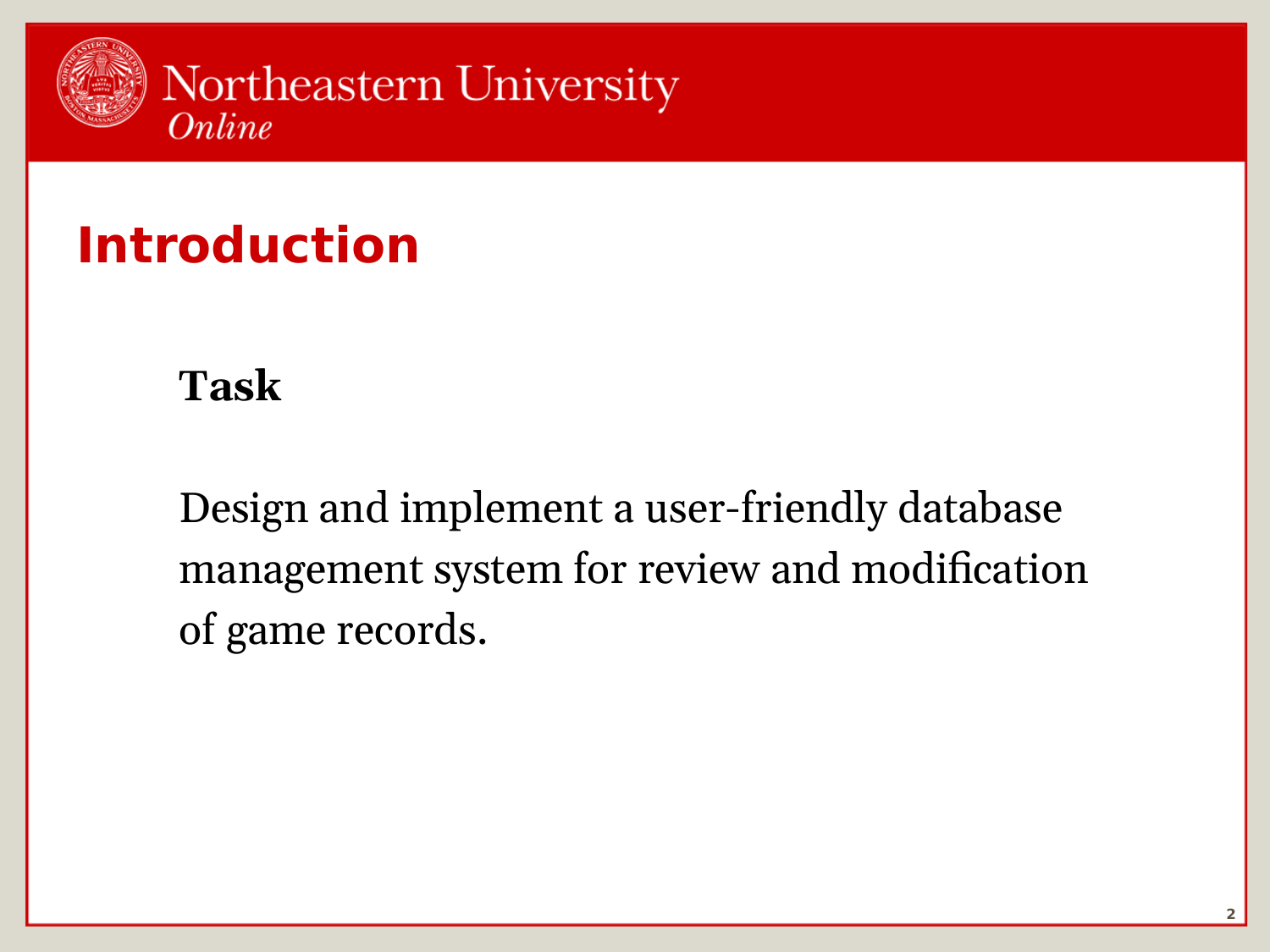

# Introduction

Task

Design and implement a user-friendly database management system for review and modification
of game records.
2